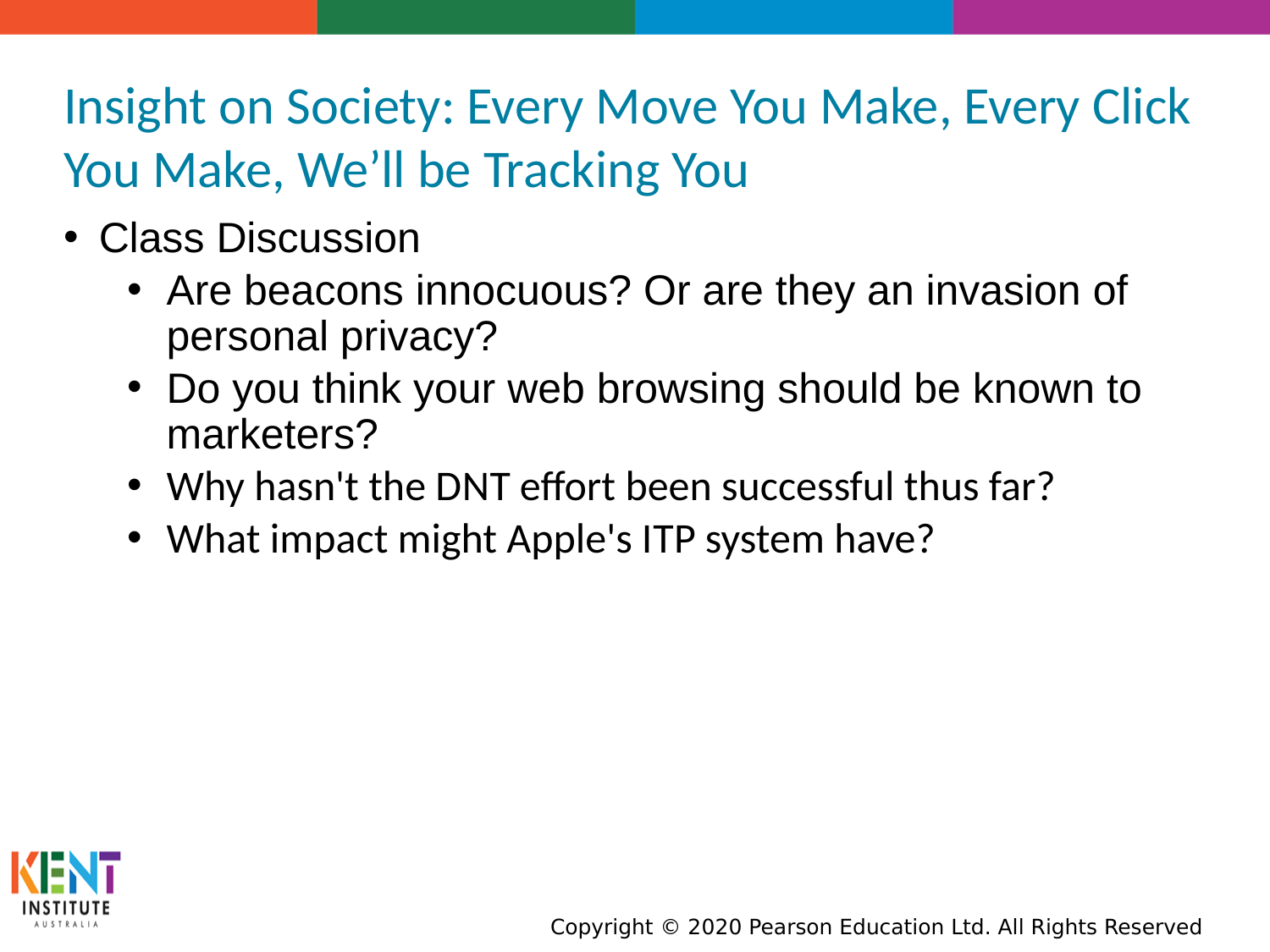

# Insight on Society: Every Move You Make, Every Click You Make, We’ll be Tracking You
Class Discussion
Are beacons innocuous? Or are they an invasion of personal privacy?
Do you think your web browsing should be known to marketers?
Why hasn't the D N T effort been successful thus far?
What impact might Apple's I T P system have?